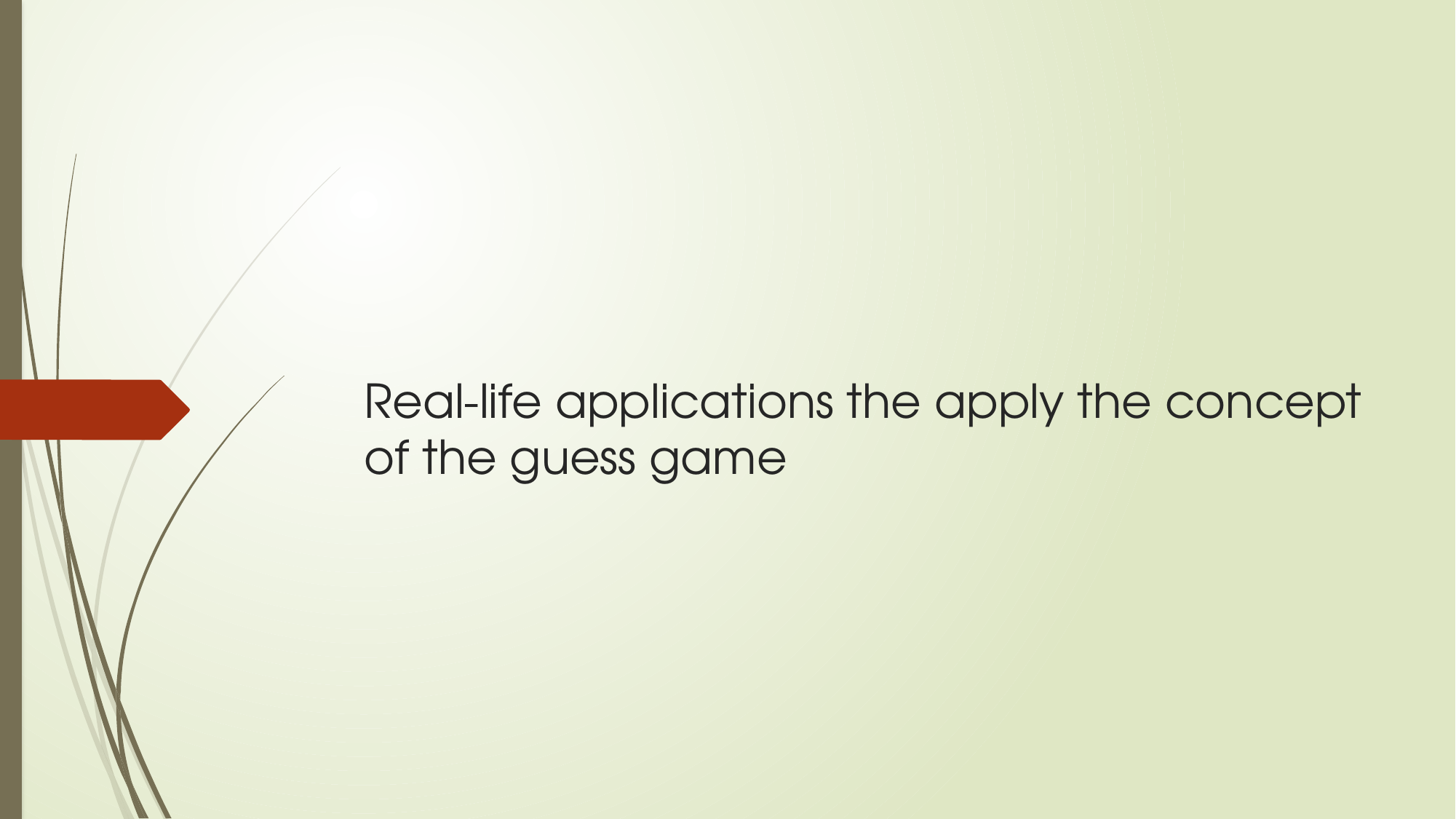

# Real-life applications the apply the concept of the guess game